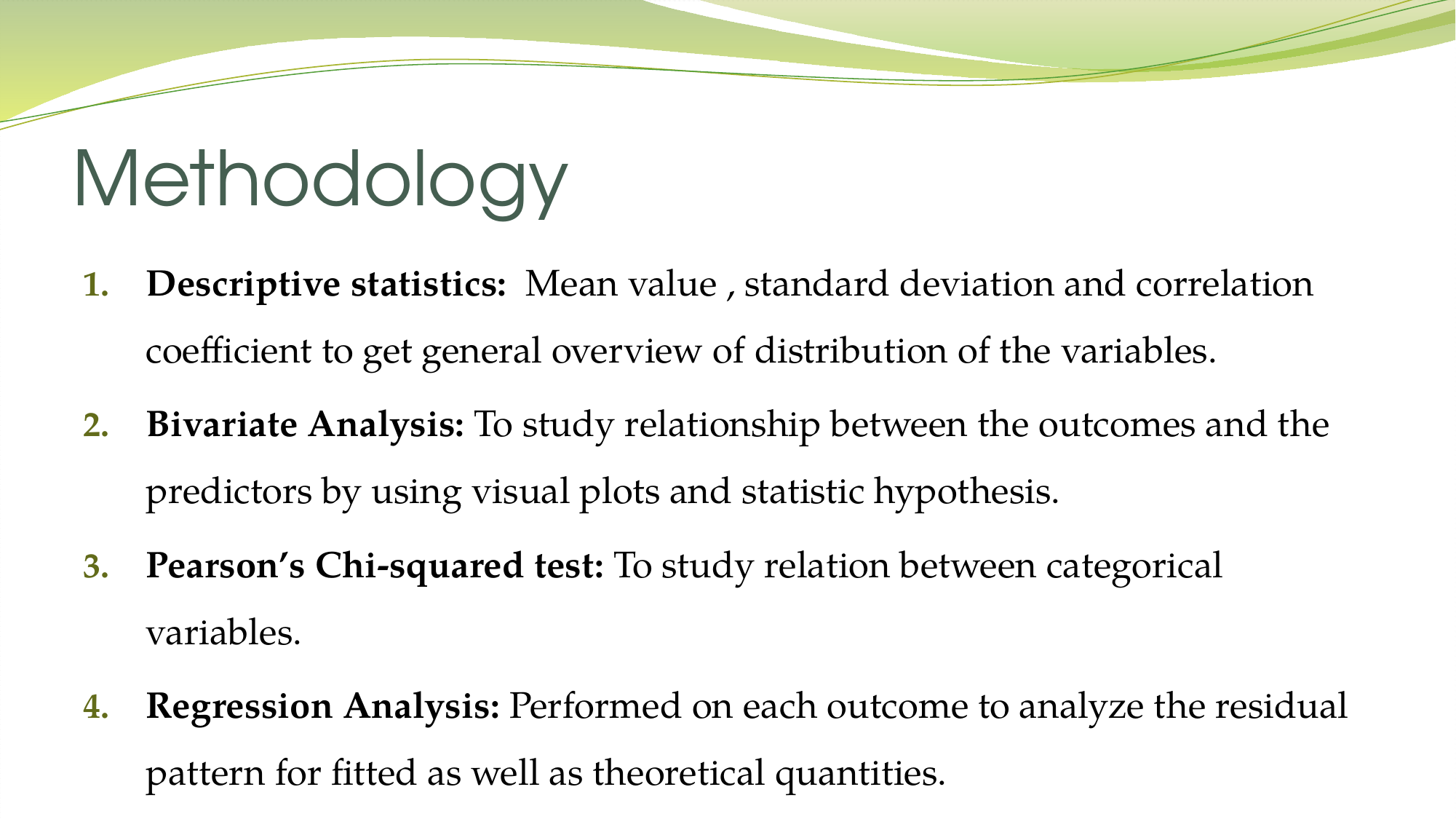

# Methodology
Descriptive statistics:  Mean value , standard deviation and correlation coefficient to get general overview of distribution of the variables.
Bivariate Analysis: To study relationship between the outcomes and the predictors by using visual plots and statistic hypothesis.
Pearson’s Chi-squared test: To study relation between categorical variables.
Regression Analysis: Performed on each outcome to analyze the residual pattern for fitted as well as theoretical quantities.